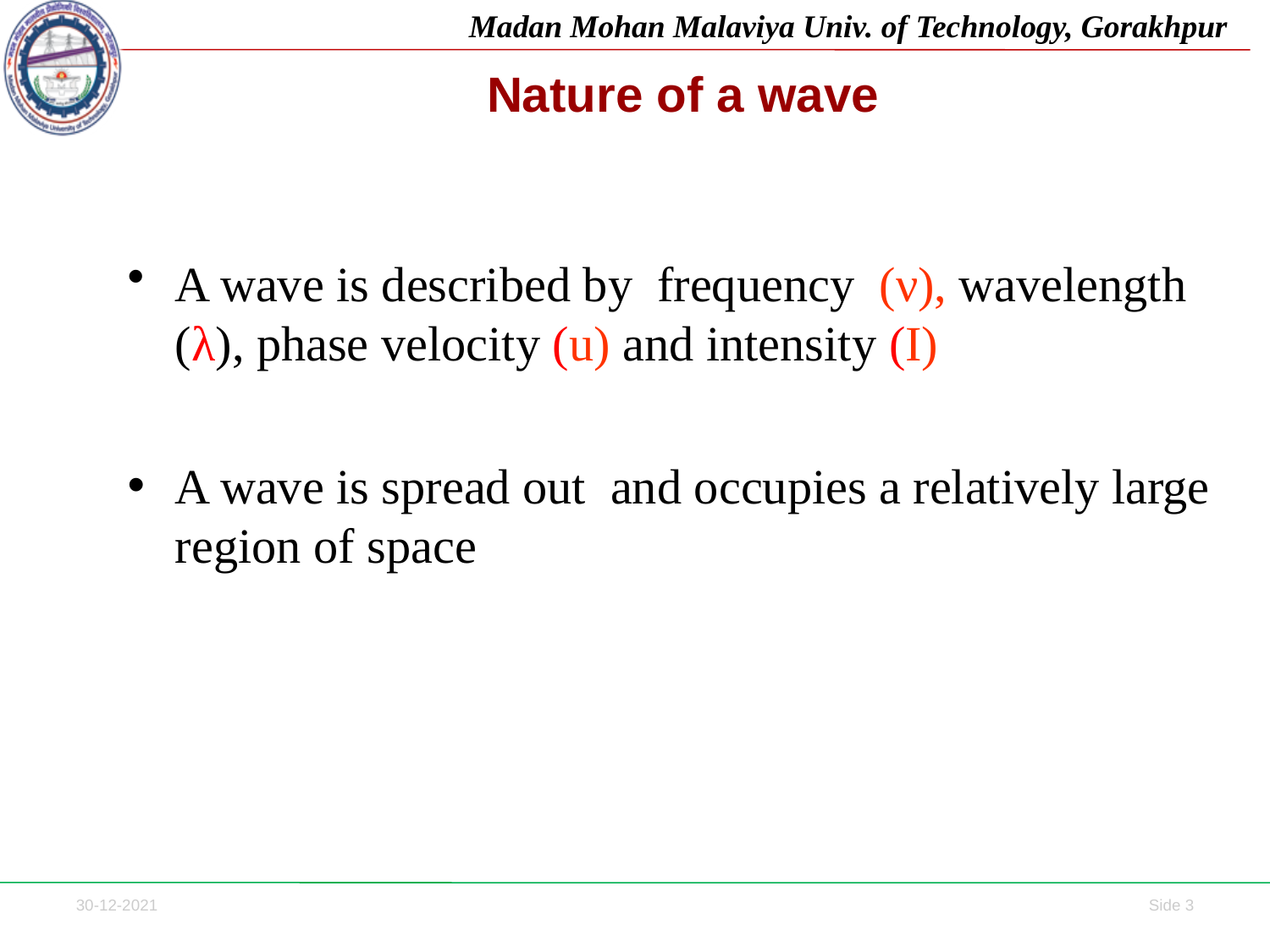

# Nature of a wave
A wave is described by  frequency  (ν), wavelength (λ), phase velocity (u) and intensity (I)

A wave is spread out  and occupies a relatively large region of space